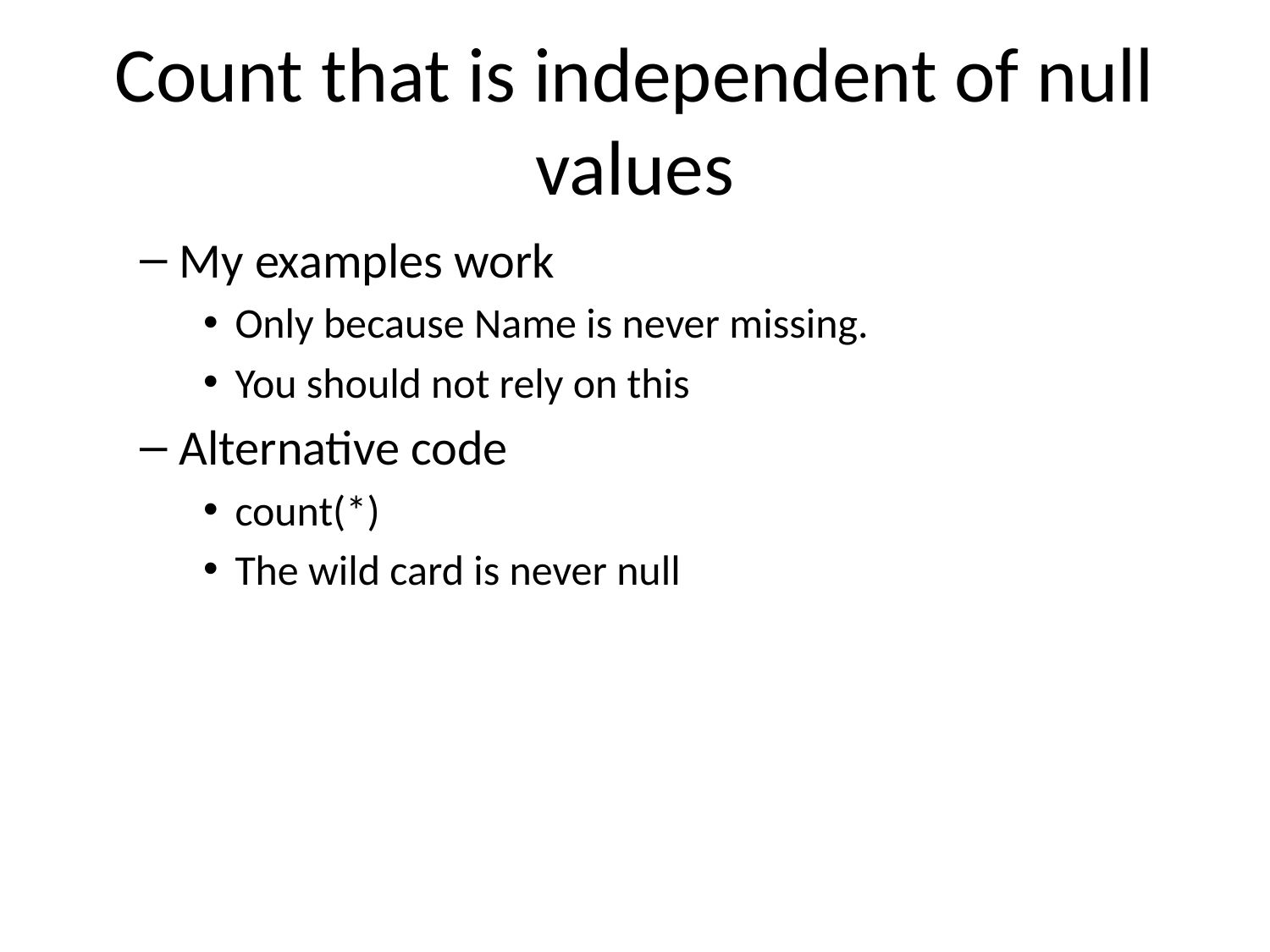

# Count that is independent of null values
My examples work
Only because Name is never missing.
You should not rely on this
Alternative code
count(*)
The wild card is never null